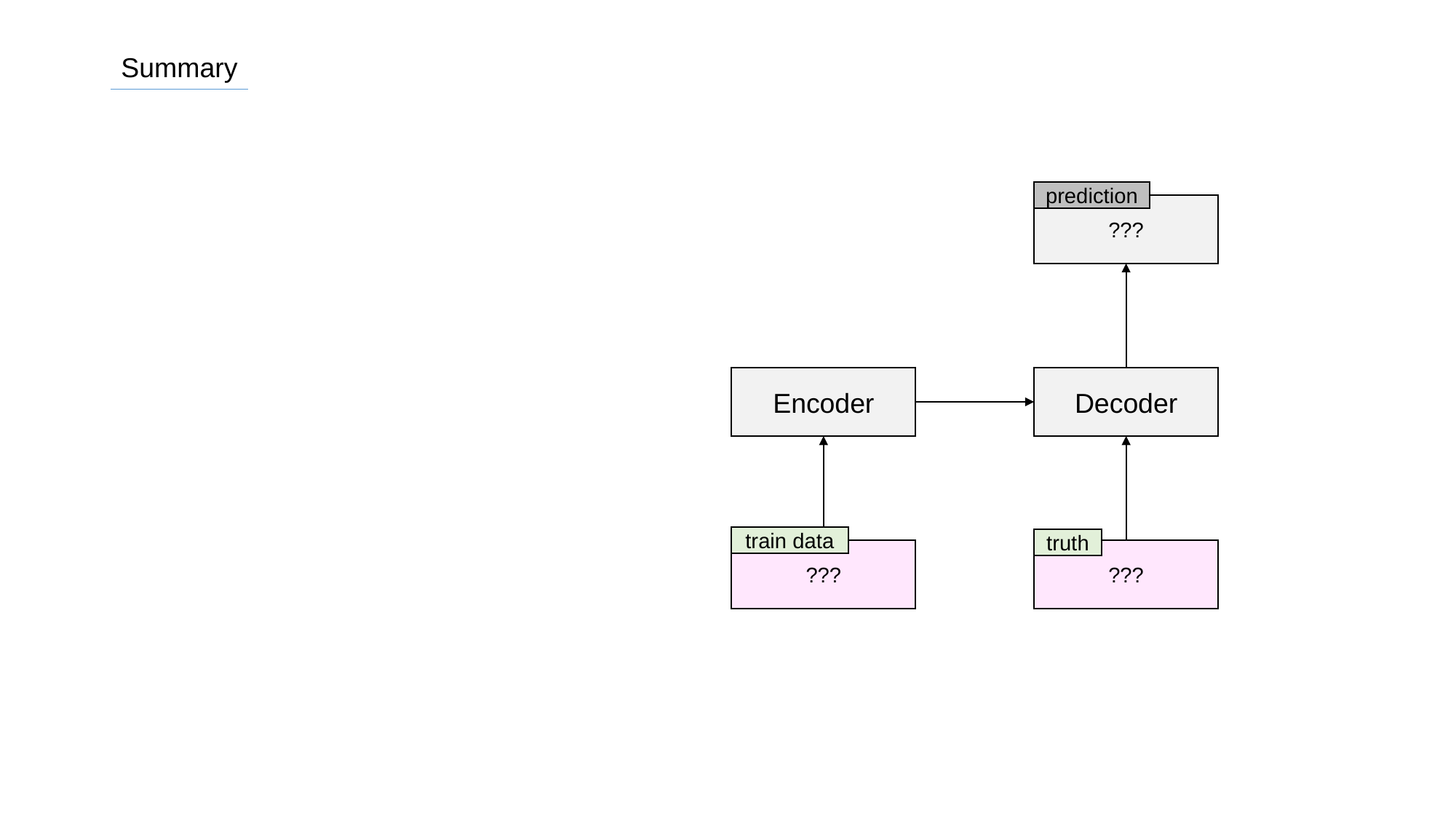

Summary
prediction
???
Encoder
Decoder
train data
truth
???
???